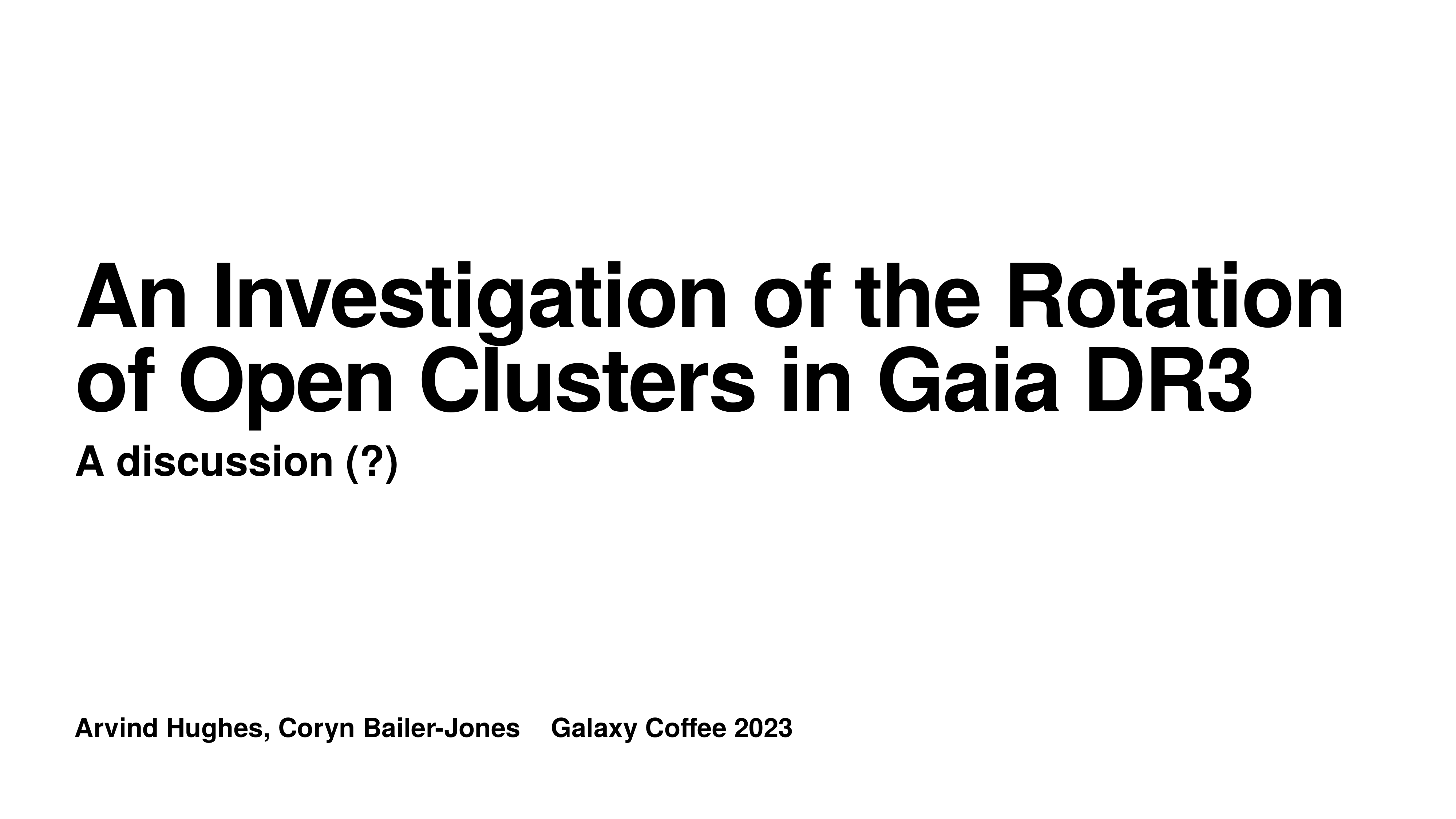

# An Investigation of the Rotation of Open Clusters in Gaia DR3
A discussion (?)
Arvind Hughes, Coryn Bailer-Jones  																	Galaxy Coffee 2023